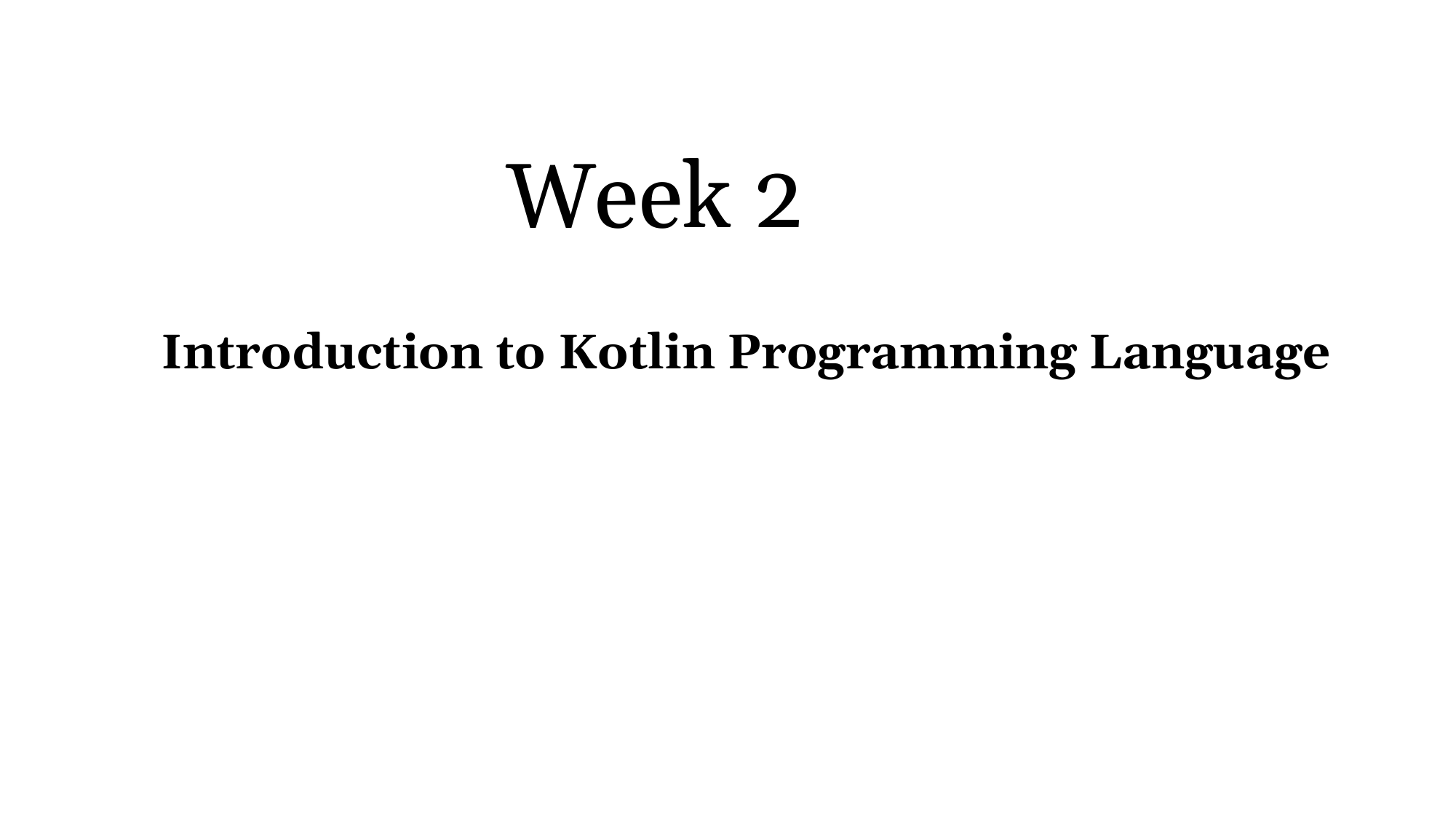

# Week 2
	Introduction to Kotlin Programming Language